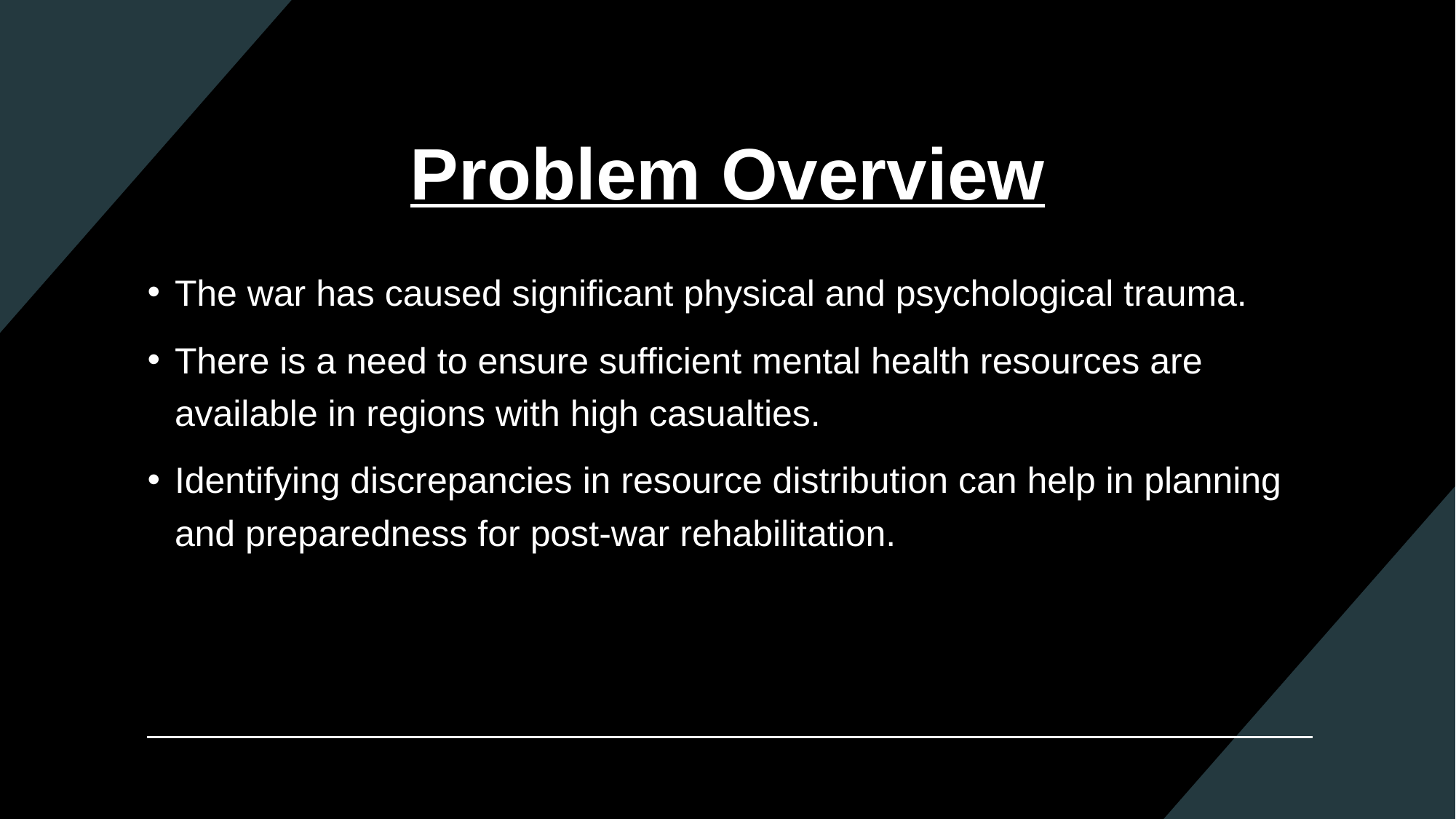

# Problem Overview

The war has caused significant physical and psychological trauma.
There is a need to ensure sufficient mental health resources are available in regions with high casualties.
Identifying discrepancies in resource distribution can help in planning and preparedness for post-war rehabilitation.